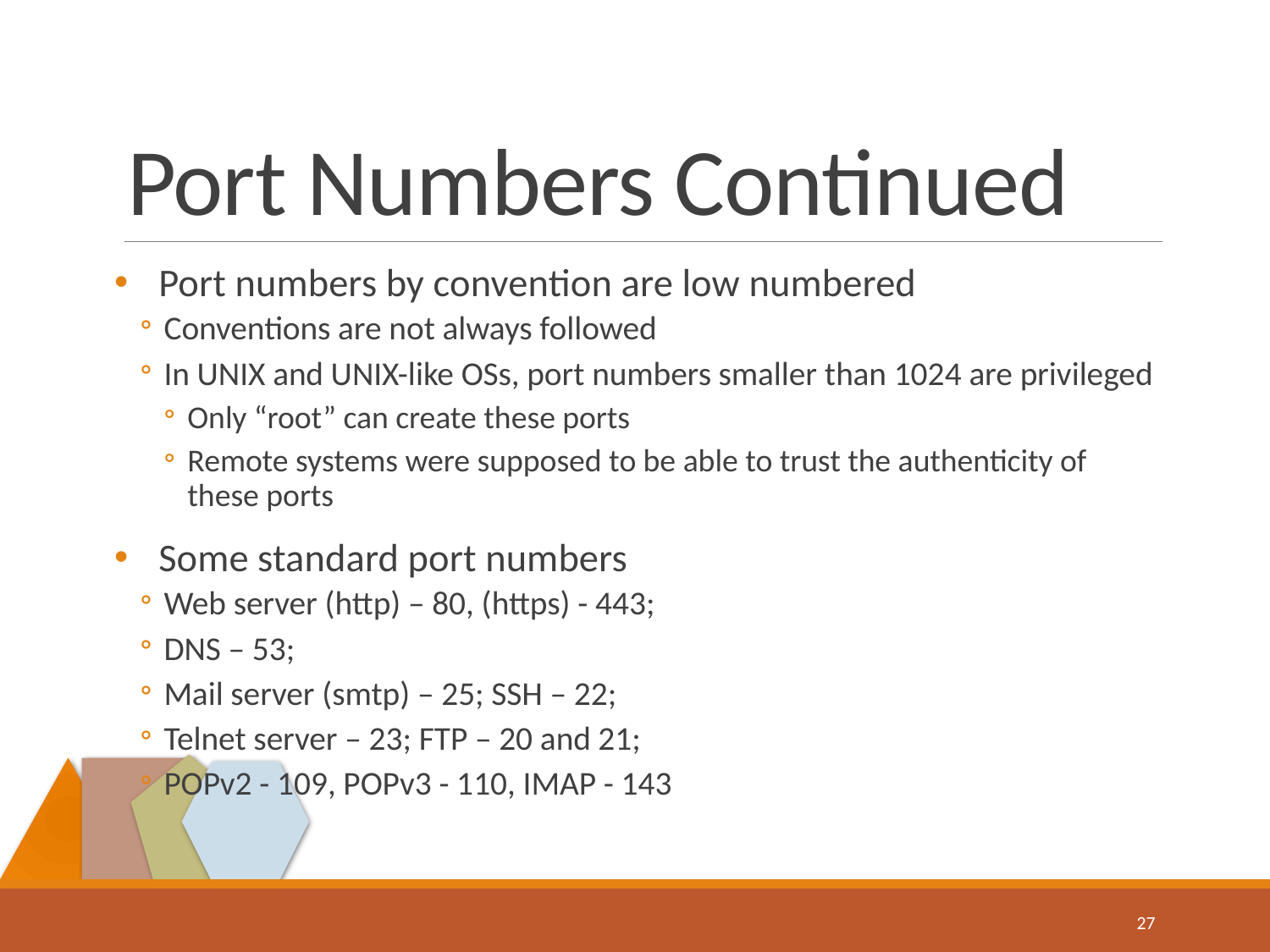

# Port Numbers Continued
Port numbers by convention are low numbered
Conventions are not always followed
In UNIX and UNIX-like OSs, port numbers smaller than 1024 are privileged
Only “root” can create these ports
Remote systems were supposed to be able to trust the authenticity of these ports
Some standard port numbers
Web server (http) – 80, (https) - 443;
DNS – 53;
Mail server (smtp) – 25; SSH – 22;
Telnet server – 23; FTP – 20 and 21;
POPv2 - 109, POPv3 - 110, IMAP - 143
27